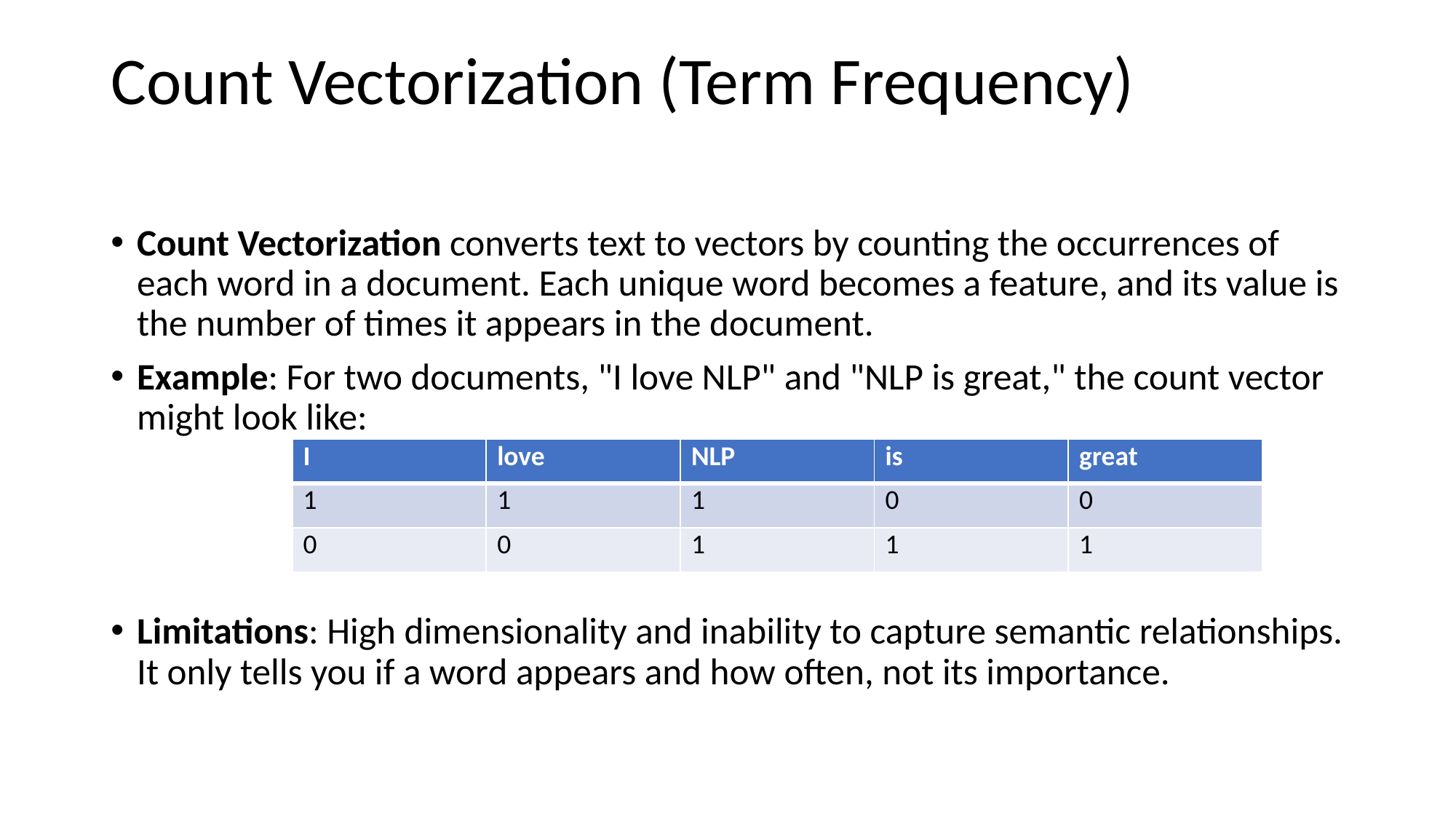

# Count Vectorization (Term Frequency)
Count Vectorization converts text to vectors by counting the occurrences of each word in a document. Each unique word becomes a feature, and its value is the number of times it appears in the document.
Example: For two documents, "I love NLP" and "NLP is great," the count vector might look like:

Limitations: High dimensionality and inability to capture semantic relationships. It only tells you if a word appears and how often, not its importance.
| I | love | NLP | is | great |
| --- | --- | --- | --- | --- |
| 1 | 1 | 1 | 0 | 0 |
| 0 | 0 | 1 | 1 | 1 |